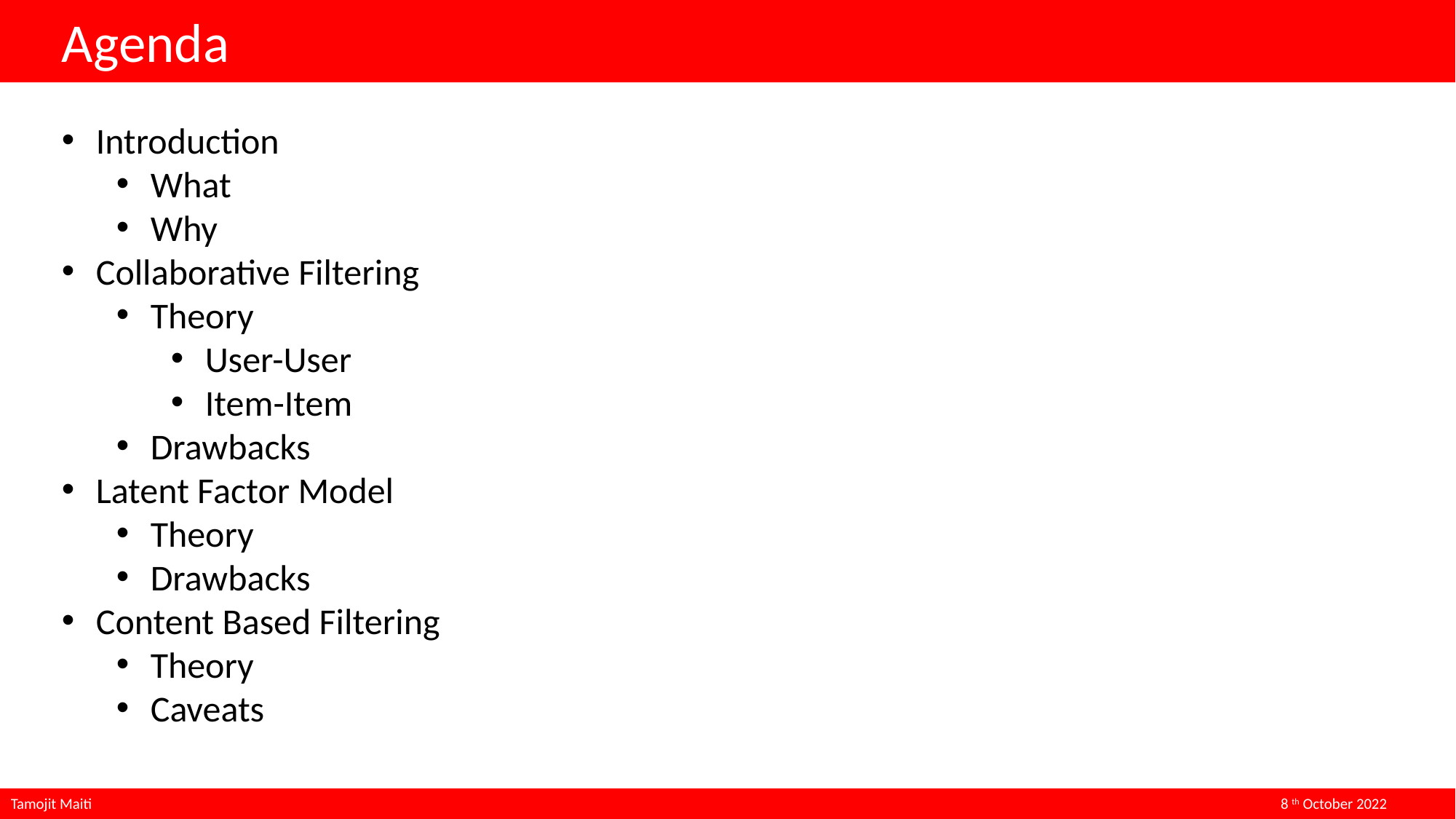

Agenda
Introduction
What
Why
Collaborative Filtering
Theory
User-User
Item-Item
Drawbacks
Latent Factor Model
Theory
Drawbacks
Content Based Filtering
Theory
Caveats

Tamojit Maiti                                                                                                                                                                                                                                                                                                                                                         8th October 2022